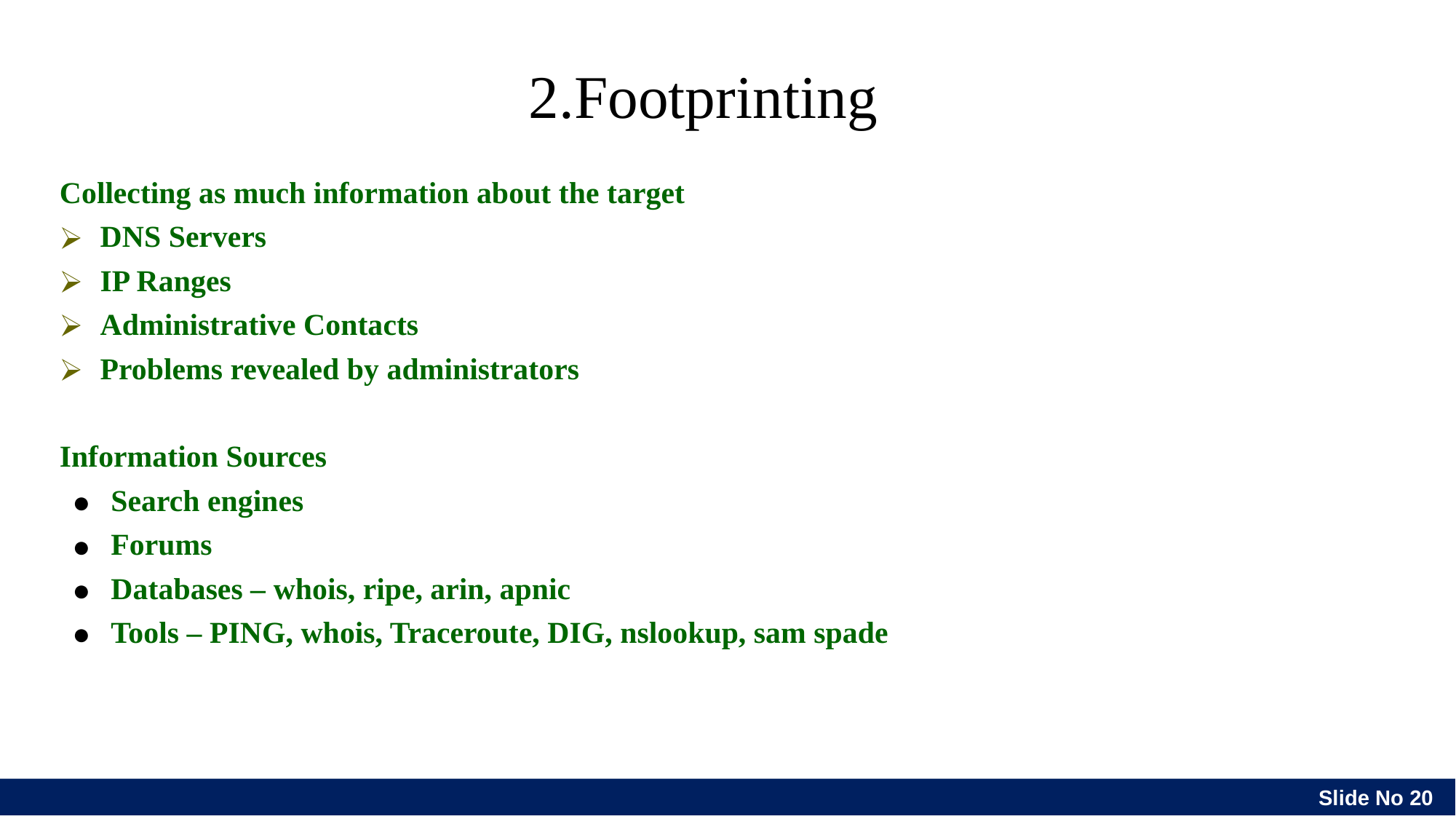

2.Footprinting
Collecting as much information about the target
DNS Servers
IP Ranges
Administrative Contacts
Problems revealed by administrators

Information Sources
Search engines
Forums
Databases – whois, ripe, arin, apnic
Tools – PING, whois, Traceroute, DIG, nslookup, sam spade